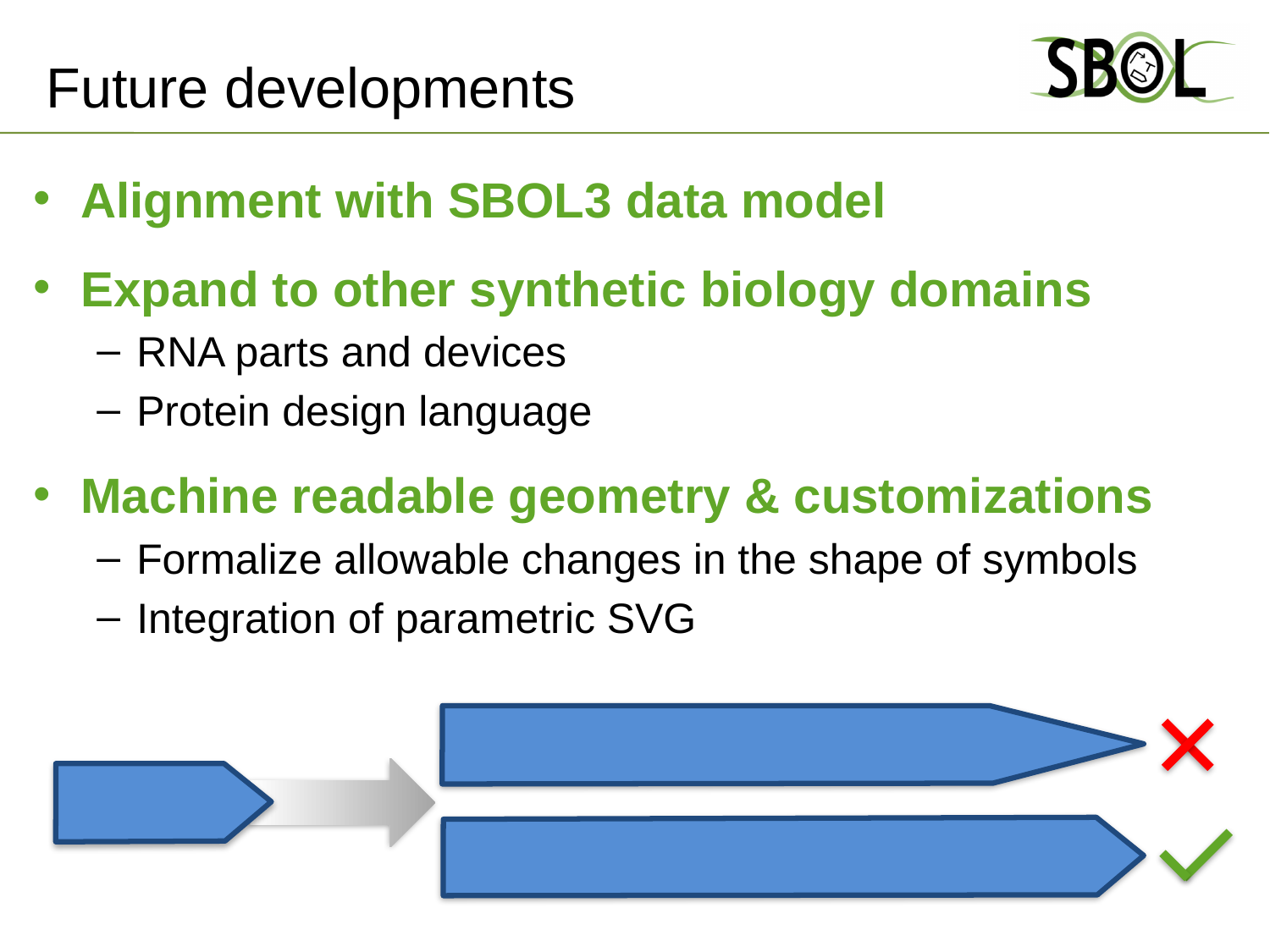

# Future developments
Alignment with SBOL3 data model

Expand to other synthetic biology domains
RNA parts and devices
Protein design language

Machine readable geometry & customizations
Formalize allowable changes in the shape of symbols
Integration of parametric SVG